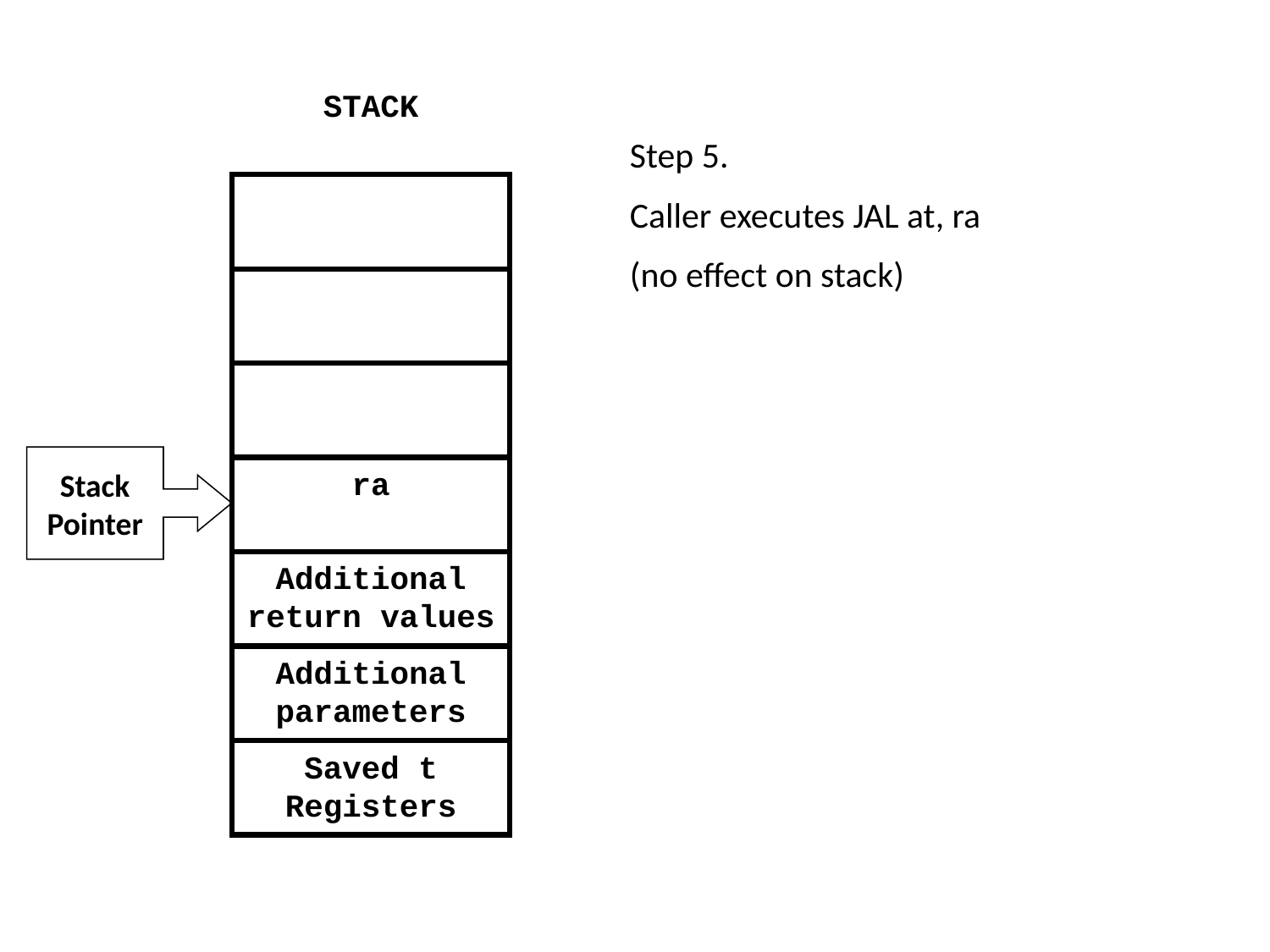

STACK
Step 5.
Caller executes JAL at, ra
(no effect on stack)

Stack
Pointer
ra
Additional return values
Additional parameters
Saved t Registers